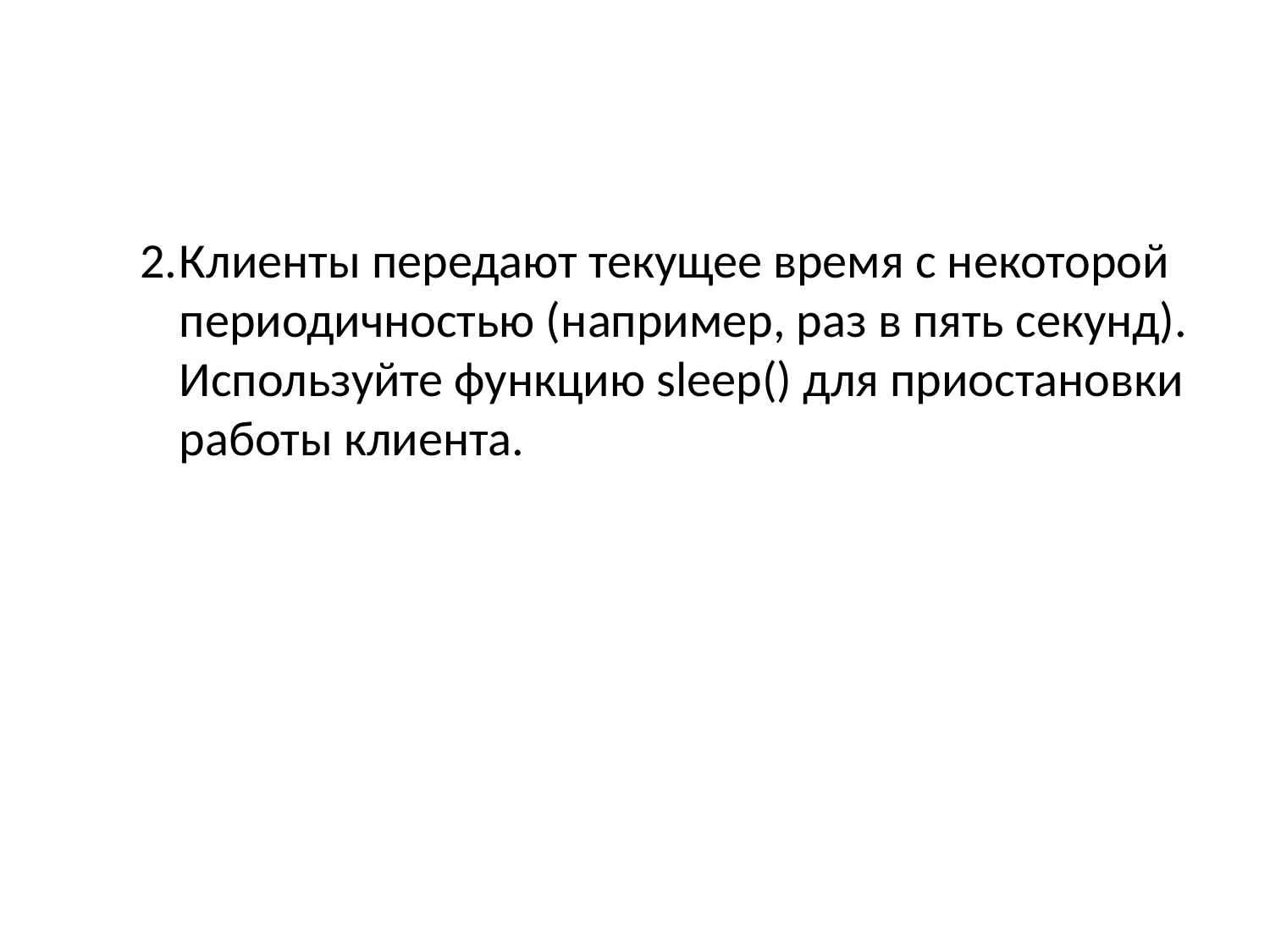

Клиенты передают текущее время с некоторой периодичностью (например, раз в пять секунд). Используйте функцию sleep() для приостановки работы клиента.